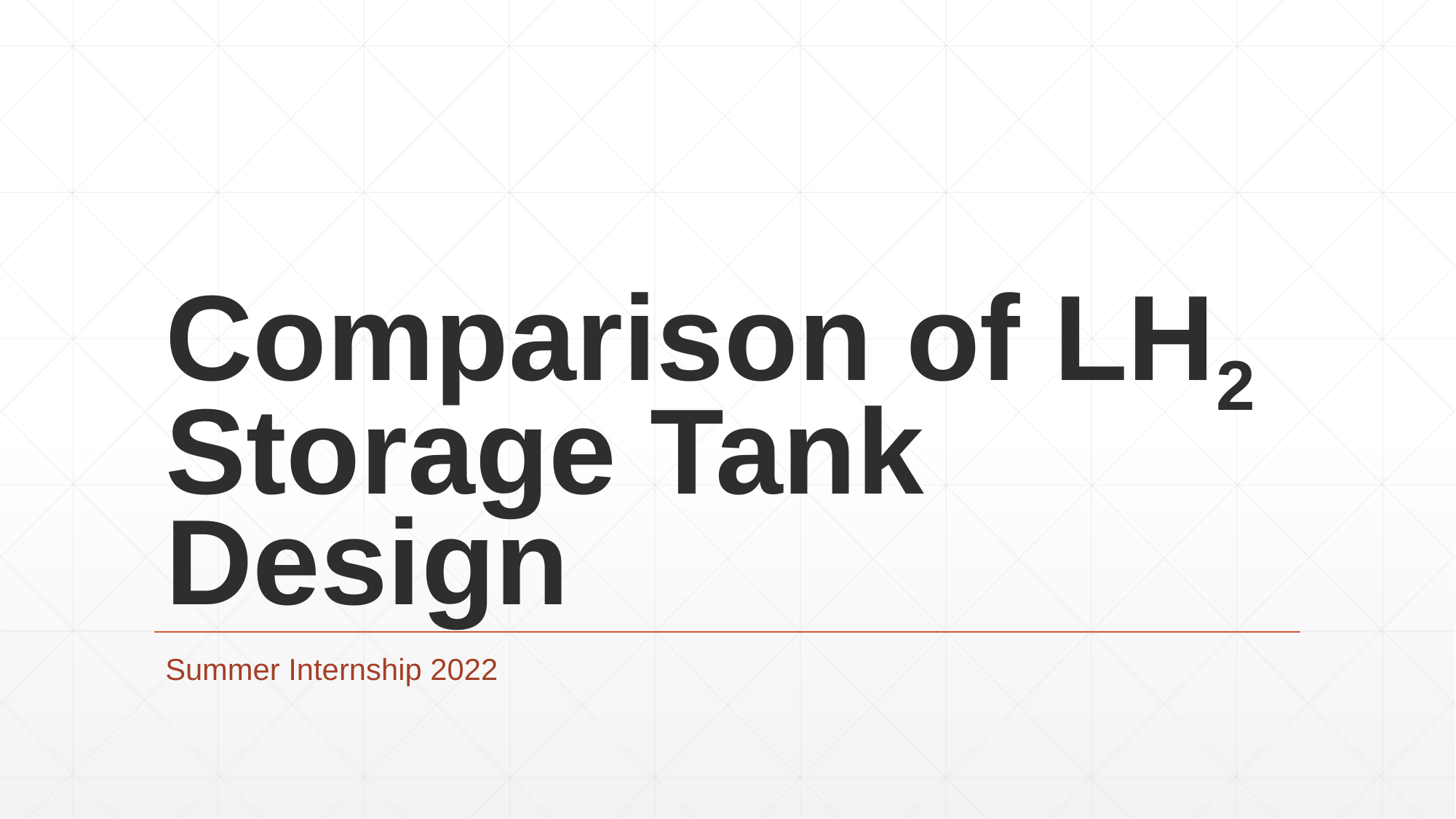

# Comparison of LH2 Storage Tank Design
Summer Internship 2022